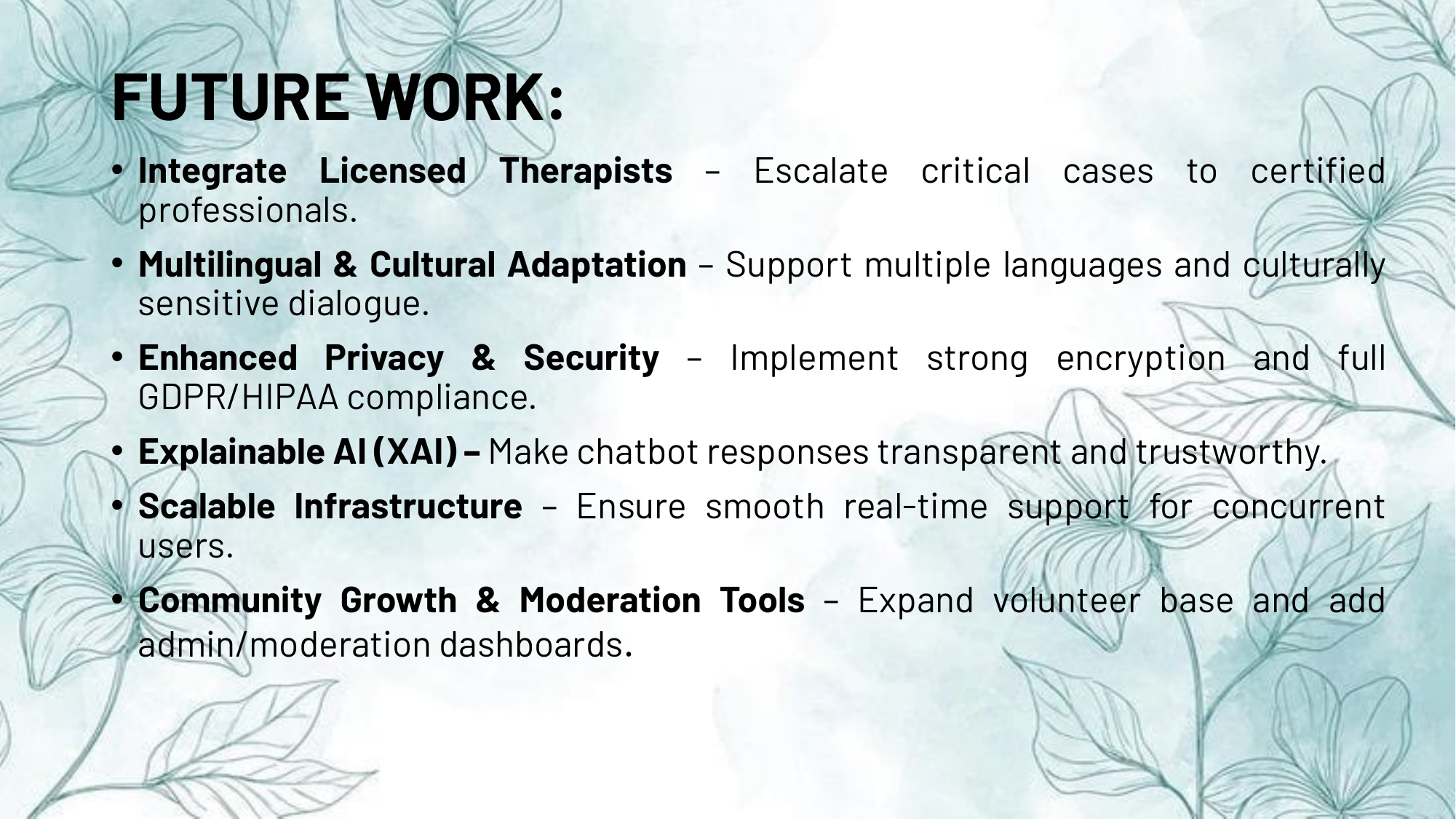

# FUTURE WORK:
Integrate Licensed Therapists – Escalate critical cases to certified professionals.
Multilingual & Cultural Adaptation – Support multiple languages and culturally sensitive dialogue.
Enhanced Privacy & Security – Implement strong encryption and full GDPR/HIPAA compliance.
Explainable AI (XAI) – Make chatbot responses transparent and trustworthy.
Scalable Infrastructure – Ensure smooth real-time support for concurrent users.
Community Growth & Moderation Tools – Expand volunteer base and add admin/moderation dashboards.